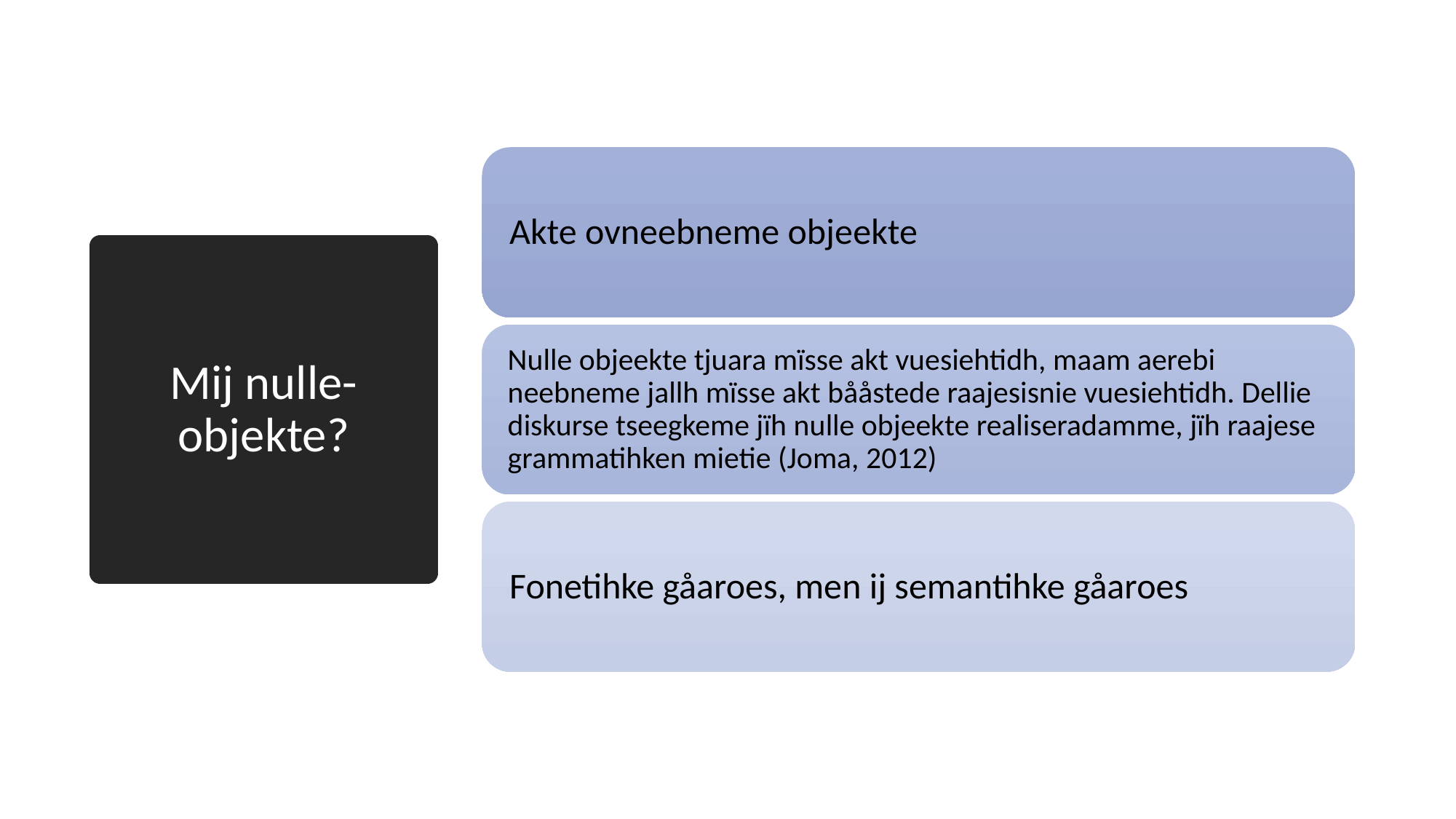

Akte ovneebneme objeekte
Nulle objeekte tjuara mïsse akt vuesiehtidh, maam aerebi neebneme jallh mïsse akt bååstede raajesisnie vuesiehtidh. Dellie diskurse tseegkeme jïh nulle objeekte realiseradamme, jïh raajese grammatihken mietie (Joma, 2012)
Fonetihke gåaroes, men ij semantihke gåaroes
# Mij nulle-objekte?